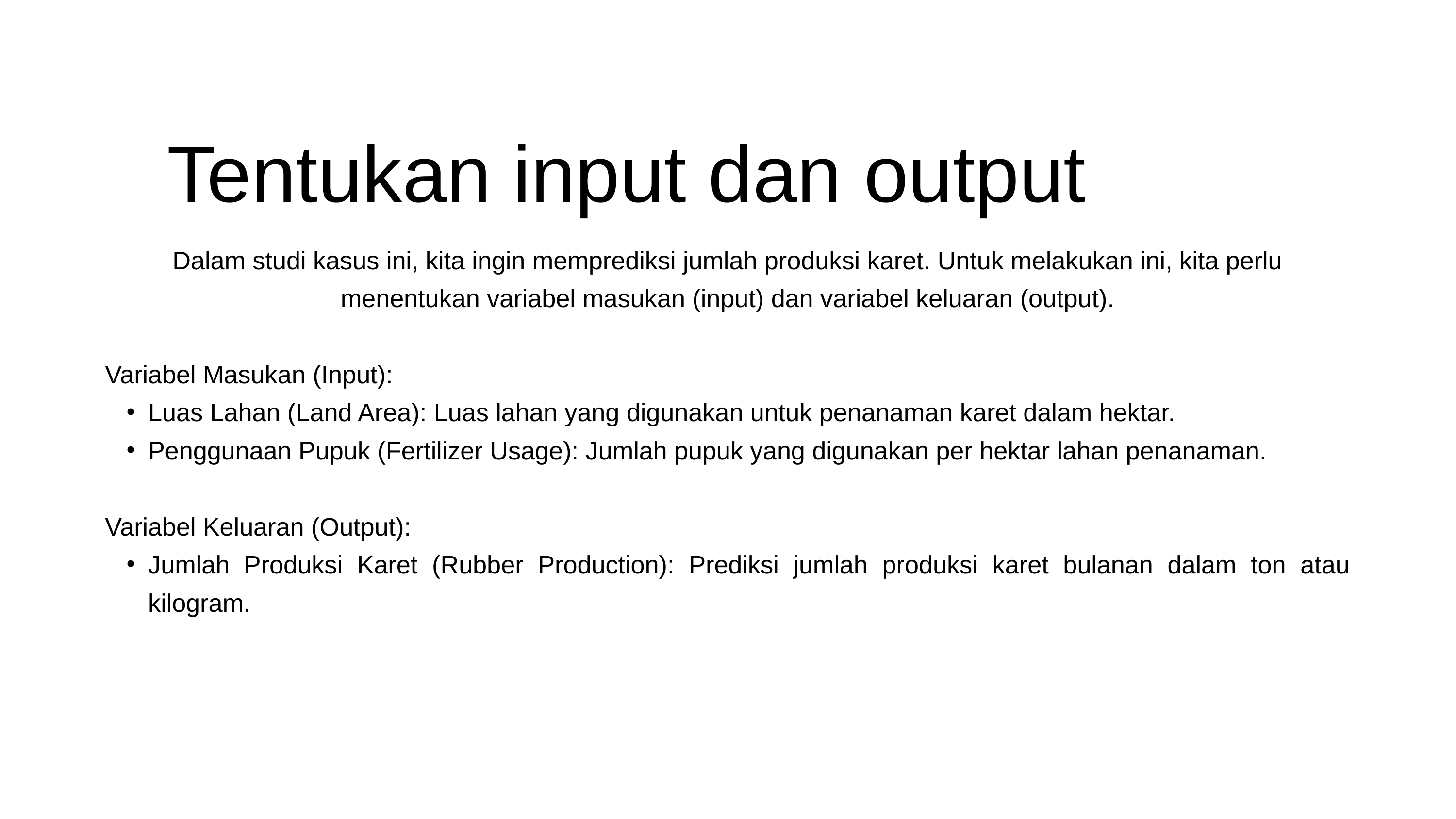

Tentukan input dan output
Dalam studi kasus ini, kita ingin memprediksi jumlah produksi karet. Untuk melakukan ini, kita perlu menentukan variabel masukan (input) dan variabel keluaran (output).

Variabel Masukan (Input):
Luas Lahan (Land Area): Luas lahan yang digunakan untuk penanaman karet dalam hektar.
Penggunaan Pupuk (Fertilizer Usage): Jumlah pupuk yang digunakan per hektar lahan penanaman.

Variabel Keluaran (Output):
Jumlah Produksi Karet (Rubber Production): Prediksi jumlah produksi karet bulanan dalam ton atau kilogram.